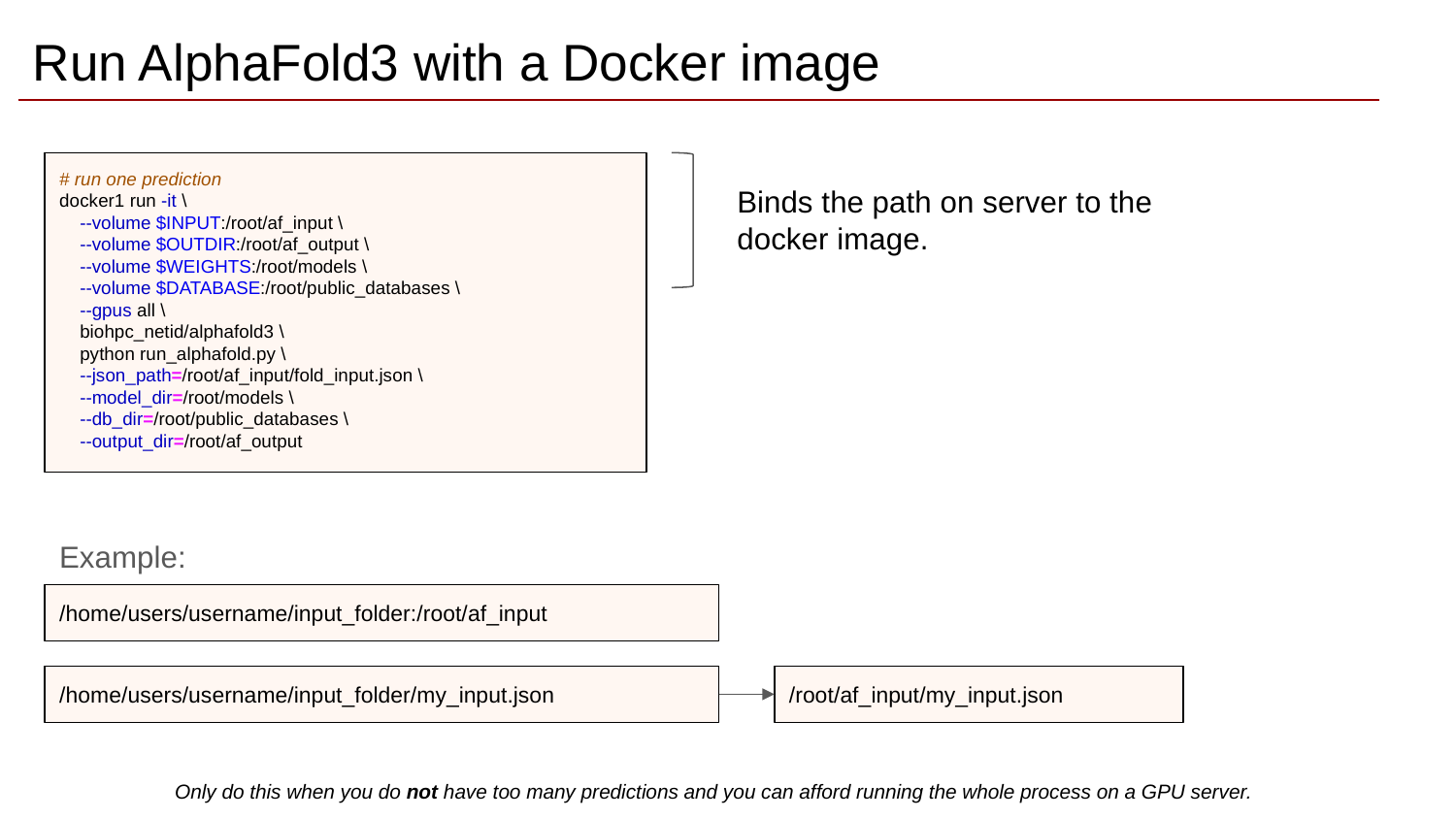

# Run AlphaFold3 with a Docker image
# run one prediction
docker1 run -it \
    --volume $INPUT:/root/af_input \
    --volume $OUTDIR:/root/af_output \
    --volume $WEIGHTS:/root/models \
    --volume $DATABASE:/root/public_databases \
    --gpus all \
    biohpc_netid/alphafold3 \
    python run_alphafold.py \
    --json_path=/root/af_input/fold_input.json \
    --model_dir=/root/models \
    --db_dir=/root/public_databases \
    --output_dir=/root/af_output

Binds the path on server to the docker image.
Example:
/home/users/username/input_folder:/root/af_input
/home/users/username/input_folder/my_input.json
/root/af_input/my_input.json
Only do this when you do not have too many predictions and you can afford running the whole process on a GPU server.